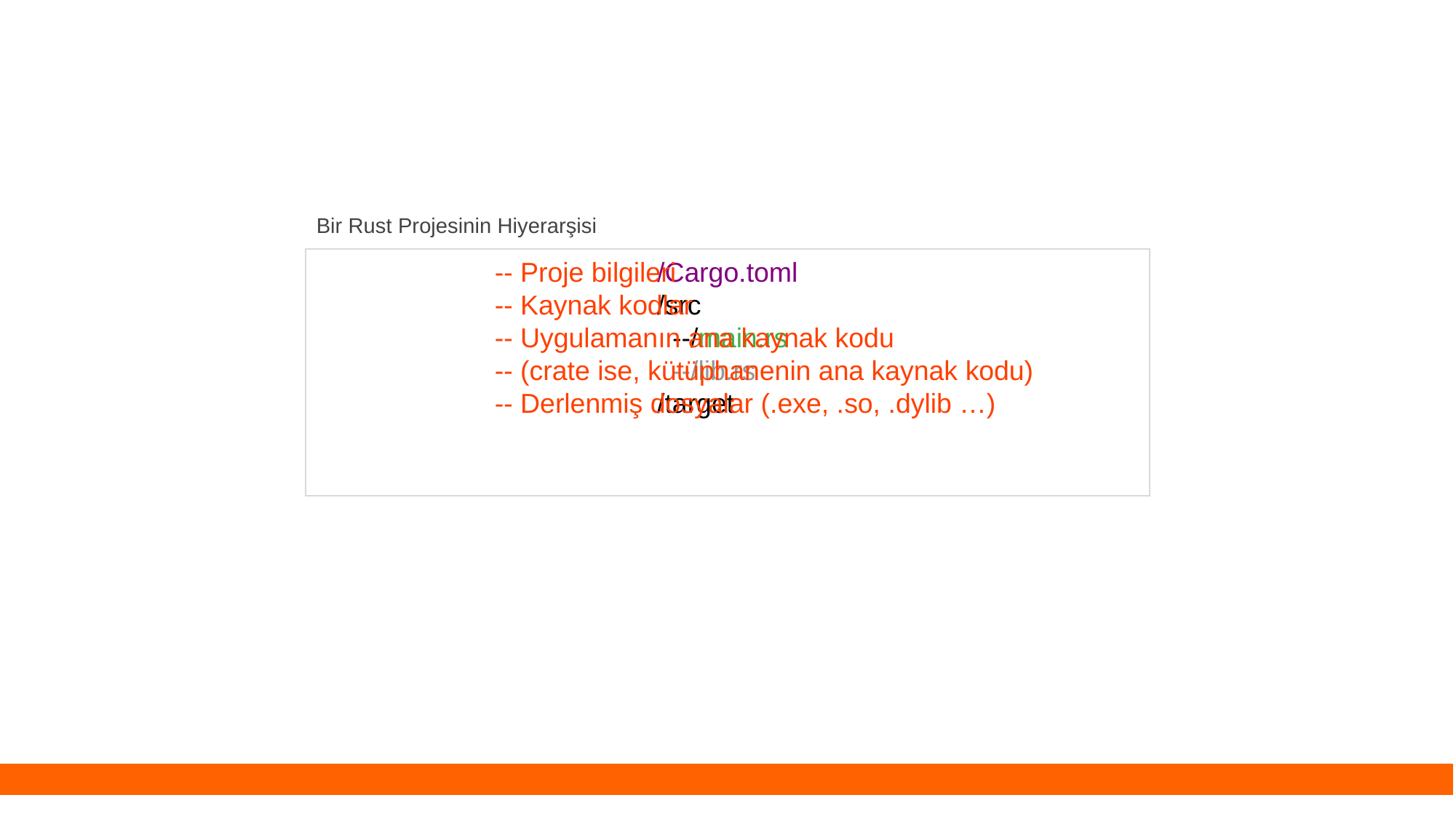

Bir Rust Projesinin Hiyerarşisi
-- Proje bilgileri
-- Kaynak kodlar
-- Uygulamanın ana kaynak kodu
-- (crate ise, kütüphanenin ana kaynak kodu)
-- Derlenmiş dosyalar (.exe, .so, .dylib …)
/Cargo.toml​
/src​
  --/main.rs
  --/lib.rs
/target